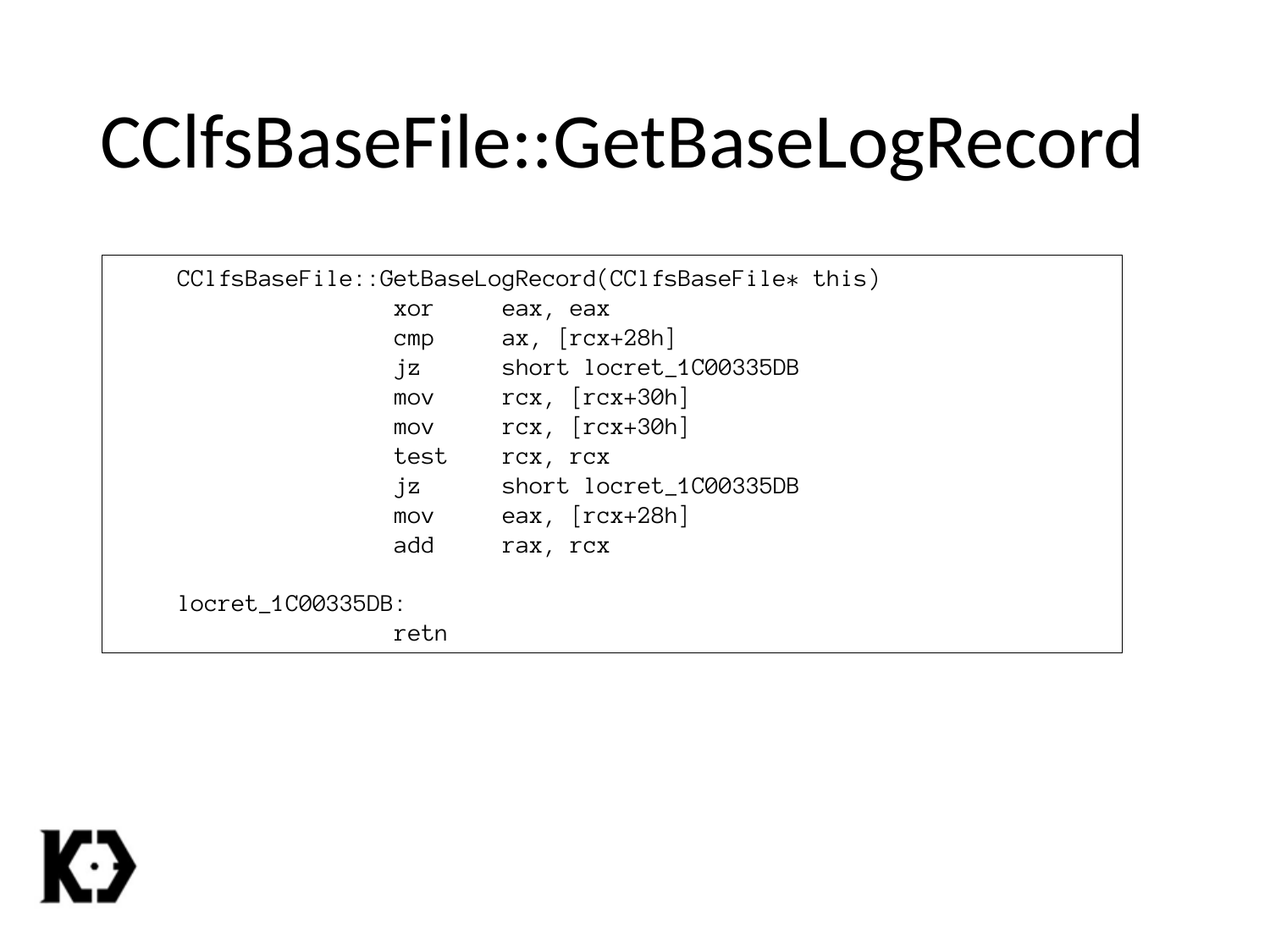

# CClfsBaseFile::GetBaseLogRecord
CClfsBaseFile::GetBaseLogRecord(CClfsBaseFile* this)
                xor     eax, eax
                cmp     ax, [rcx+28h]
                jz      short locret_1C00335DB
                mov     rcx, [rcx+30h]
                mov     rcx, [rcx+30h]
                test    rcx, rcx
                jz      short locret_1C00335DB
                mov     eax, [rcx+28h]
                add     rax, rcx

locret_1C00335DB:
                retn